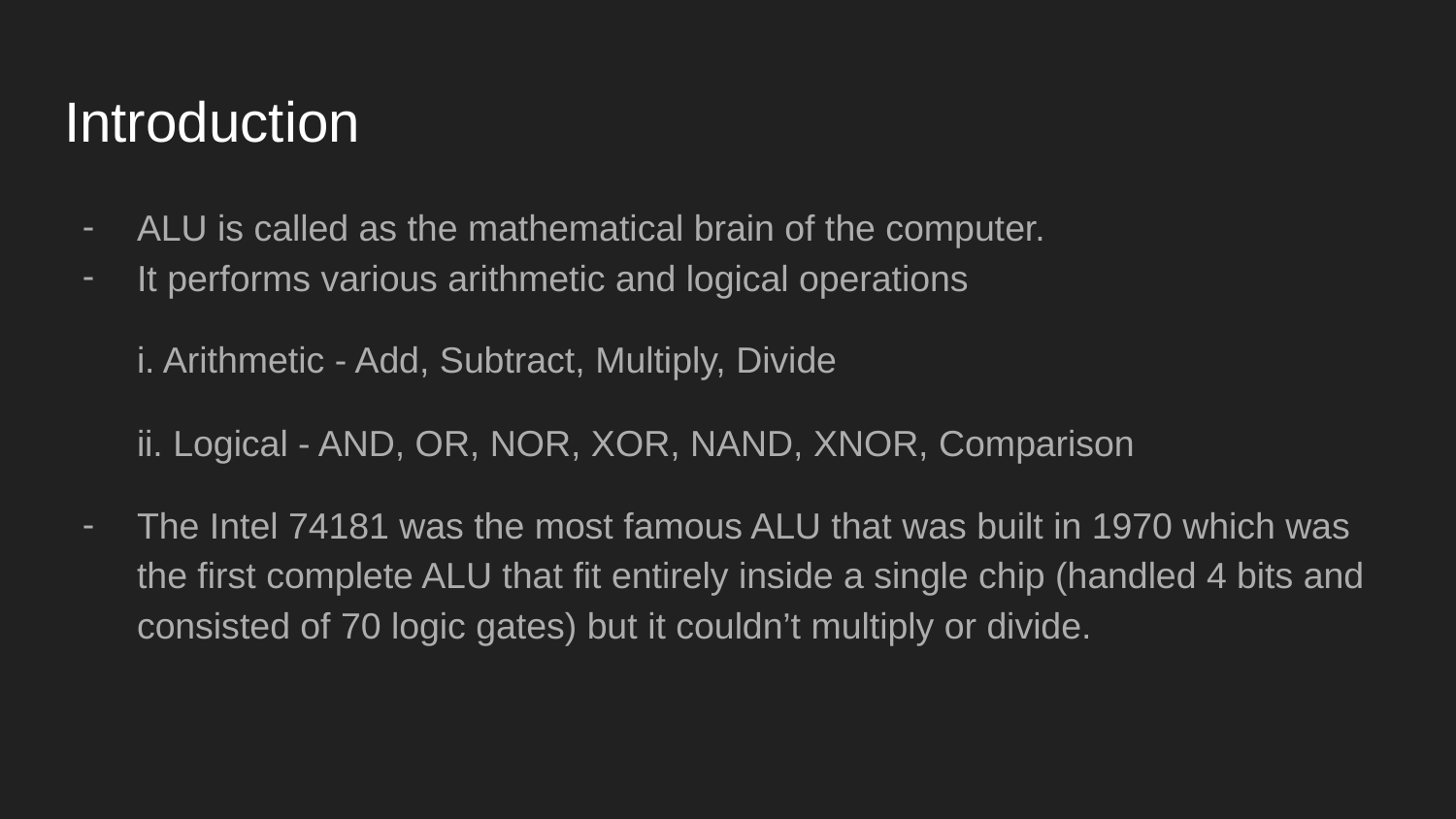

# Introduction
ALU is called as the mathematical brain of the computer.
It performs various arithmetic and logical operations
i. Arithmetic - Add, Subtract, Multiply, Divide
ii. Logical - AND, OR, NOR, XOR, NAND, XNOR, Comparison
The Intel 74181 was the most famous ALU that was built in 1970 which was the first complete ALU that fit entirely inside a single chip (handled 4 bits and consisted of 70 logic gates) but it couldn’t multiply or divide.